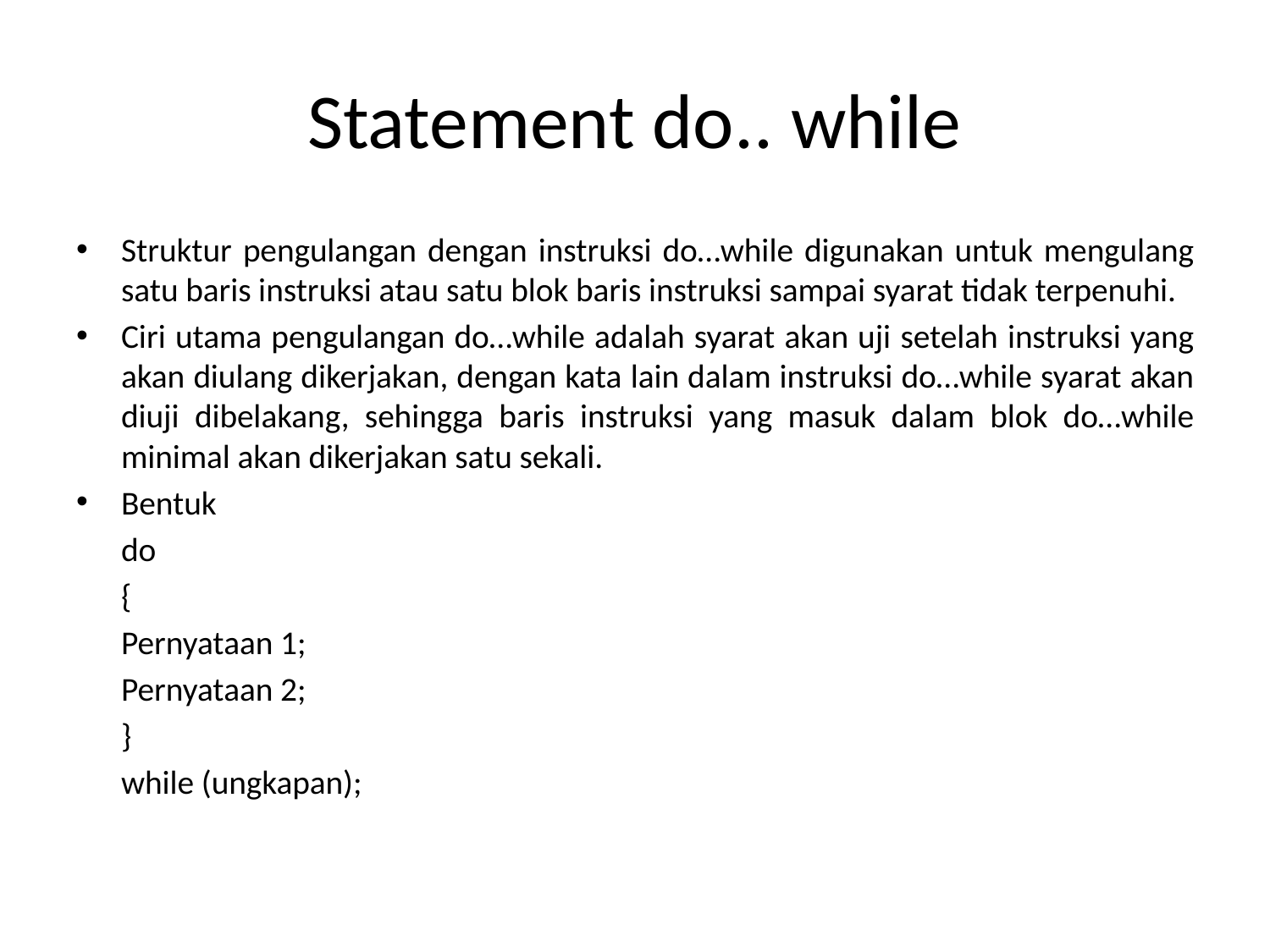

# Statement do.. while
Struktur pengulangan dengan instruksi do…while digunakan untuk mengulang satu baris instruksi atau satu blok baris instruksi sampai syarat tidak terpenuhi.
Ciri utama pengulangan do…while adalah syarat akan uji setelah instruksi yang akan diulang dikerjakan, dengan kata lain dalam instruksi do…while syarat akan diuji dibelakang, sehingga baris instruksi yang masuk dalam blok do…while minimal akan dikerjakan satu sekali.
Bentuk
	do
	{
	Pernyataan 1;
	Pernyataan 2;
	}
	while (ungkapan);